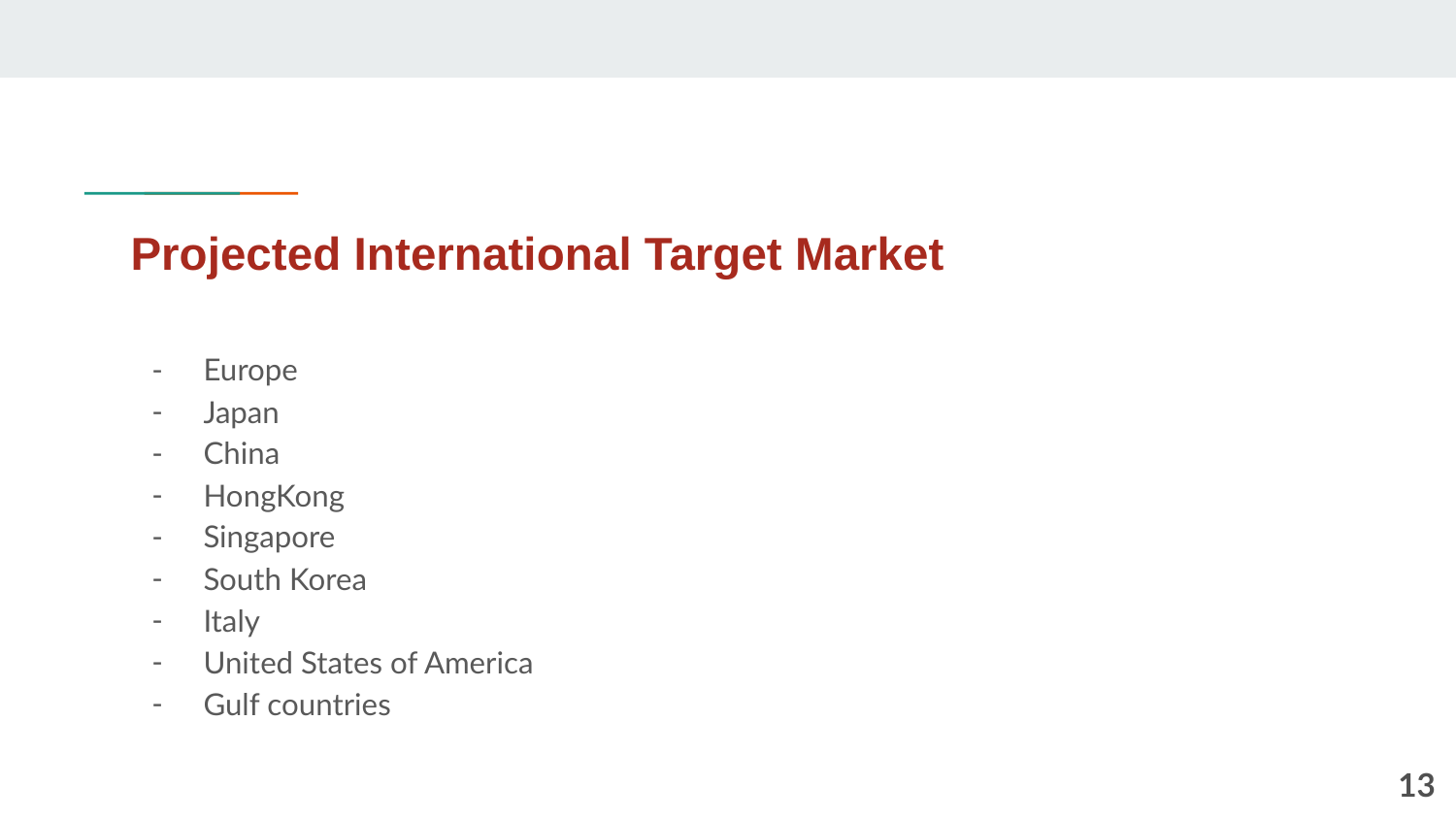

# Projected International Target Market
Europe
Japan
China
HongKong
Singapore
South Korea
Italy
United States of America
Gulf countries

13